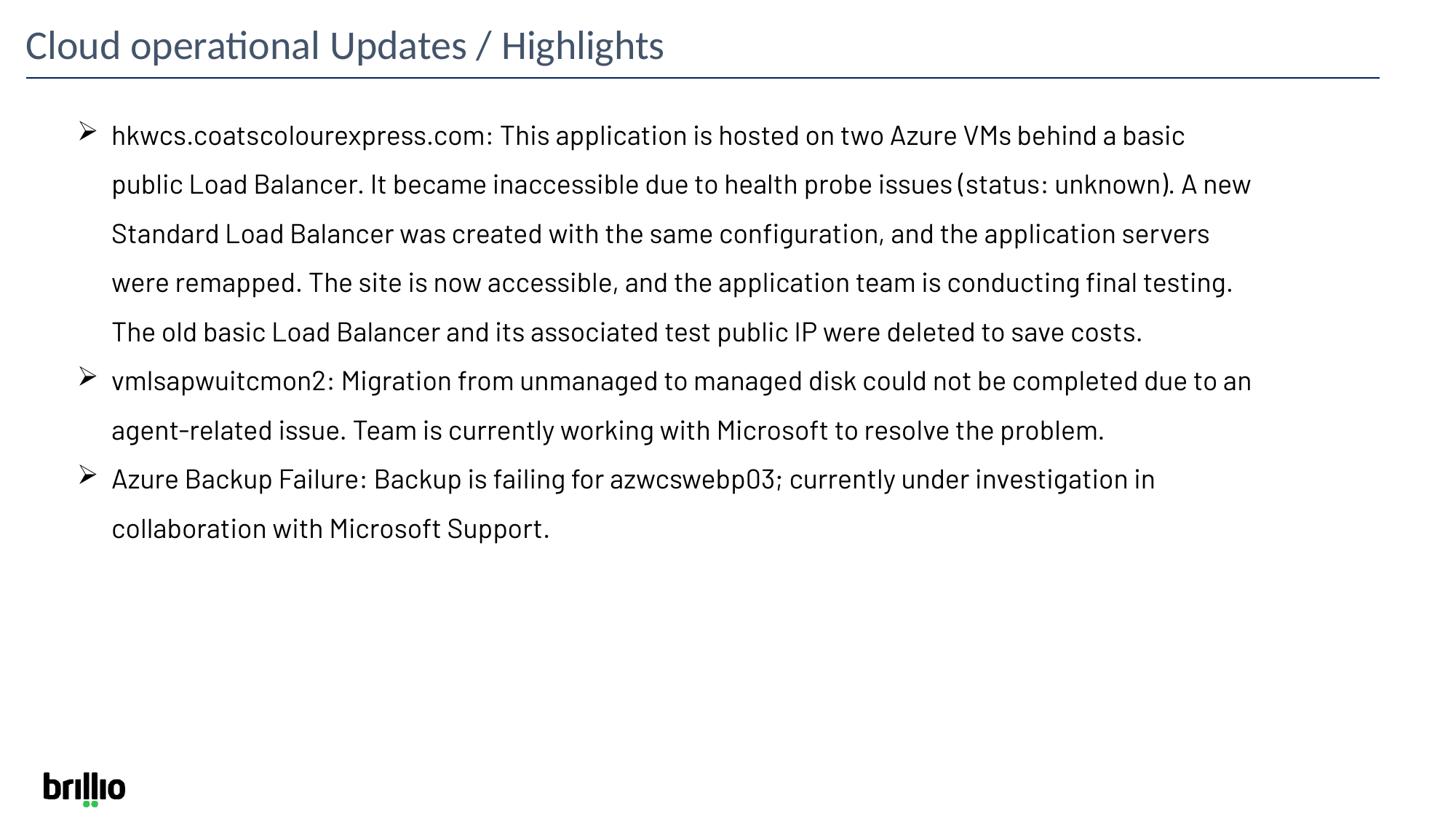

Cloud operational Updates / Highlights
hkwcs.coatscolourexpress.com: This application is hosted on two Azure VMs behind a basic public Load Balancer. It became inaccessible due to health probe issues (status: unknown). A new Standard Load Balancer was created with the same configuration, and the application servers were remapped. The site is now accessible, and the application team is conducting final testing. The old basic Load Balancer and its associated test public IP were deleted to save costs.
vmlsapwuitcmon2: Migration from unmanaged to managed disk could not be completed due to an agent-related issue. Team is currently working with Microsoft to resolve the problem.
Azure Backup Failure: Backup is failing for azwcswebp03; currently under investigation in collaboration with Microsoft Support.